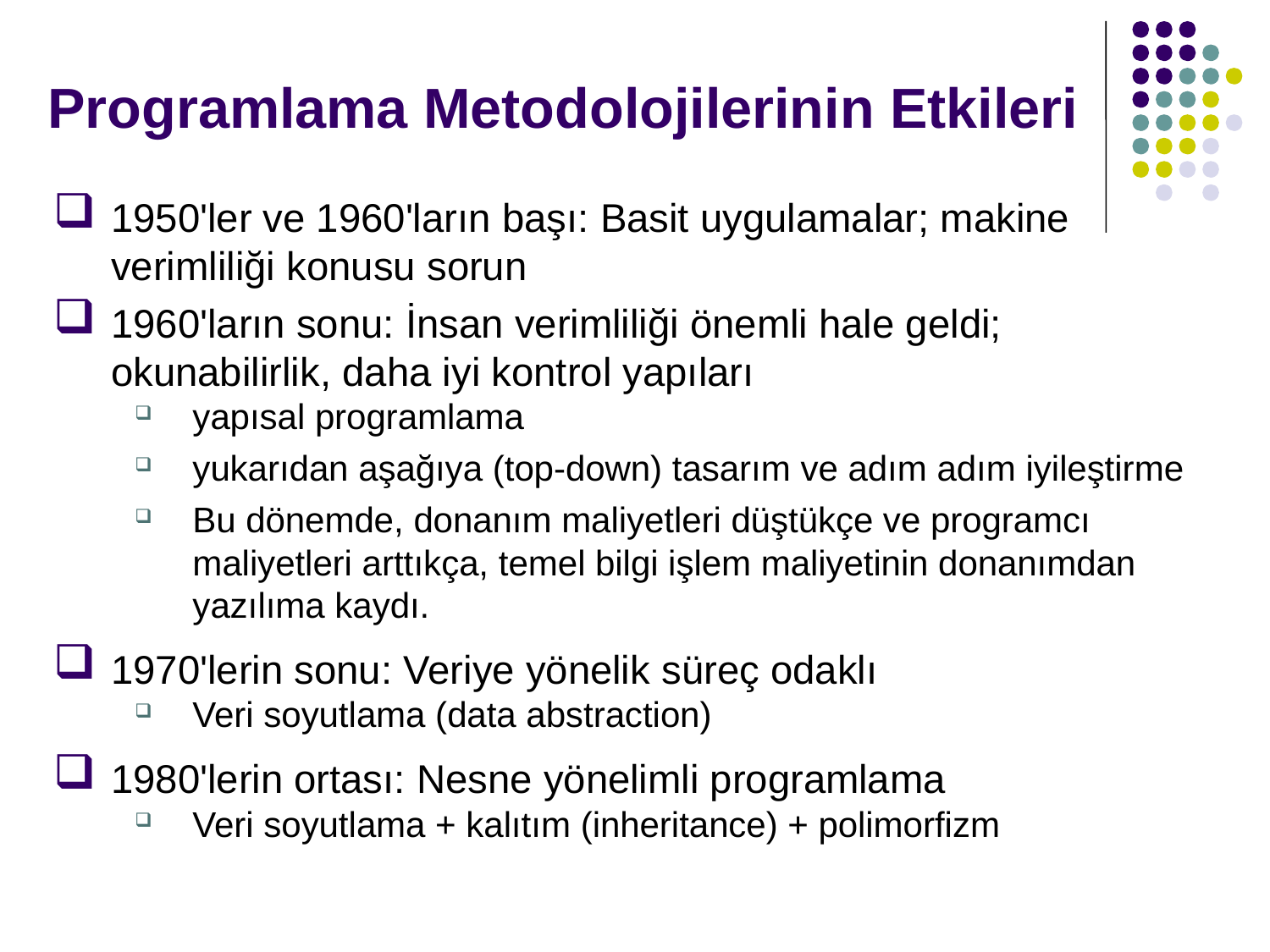

# Programlama Metodolojilerinin Etkileri
1950'ler ve 1960'ların başı: Basit uygulamalar; makine verimliliği konusu sorun
1960'ların sonu: İnsan verimliliği önemli hale geldi; okunabilirlik, daha iyi kontrol yapıları
yapısal programlama
yukarıdan aşağıya (top-down) tasarım ve adım adım iyileştirme
Bu dönemde, donanım maliyetleri düştükçe ve programcı maliyetleri arttıkça, temel bilgi işlem maliyetinin donanımdan yazılıma kaydı.
1970'lerin sonu: Veriye yönelik süreç odaklı
Veri soyutlama (data abstraction)
1980'lerin ortası: Nesne yönelimli programlama
Veri soyutlama + kalıtım (inheritance) + polimorfizm